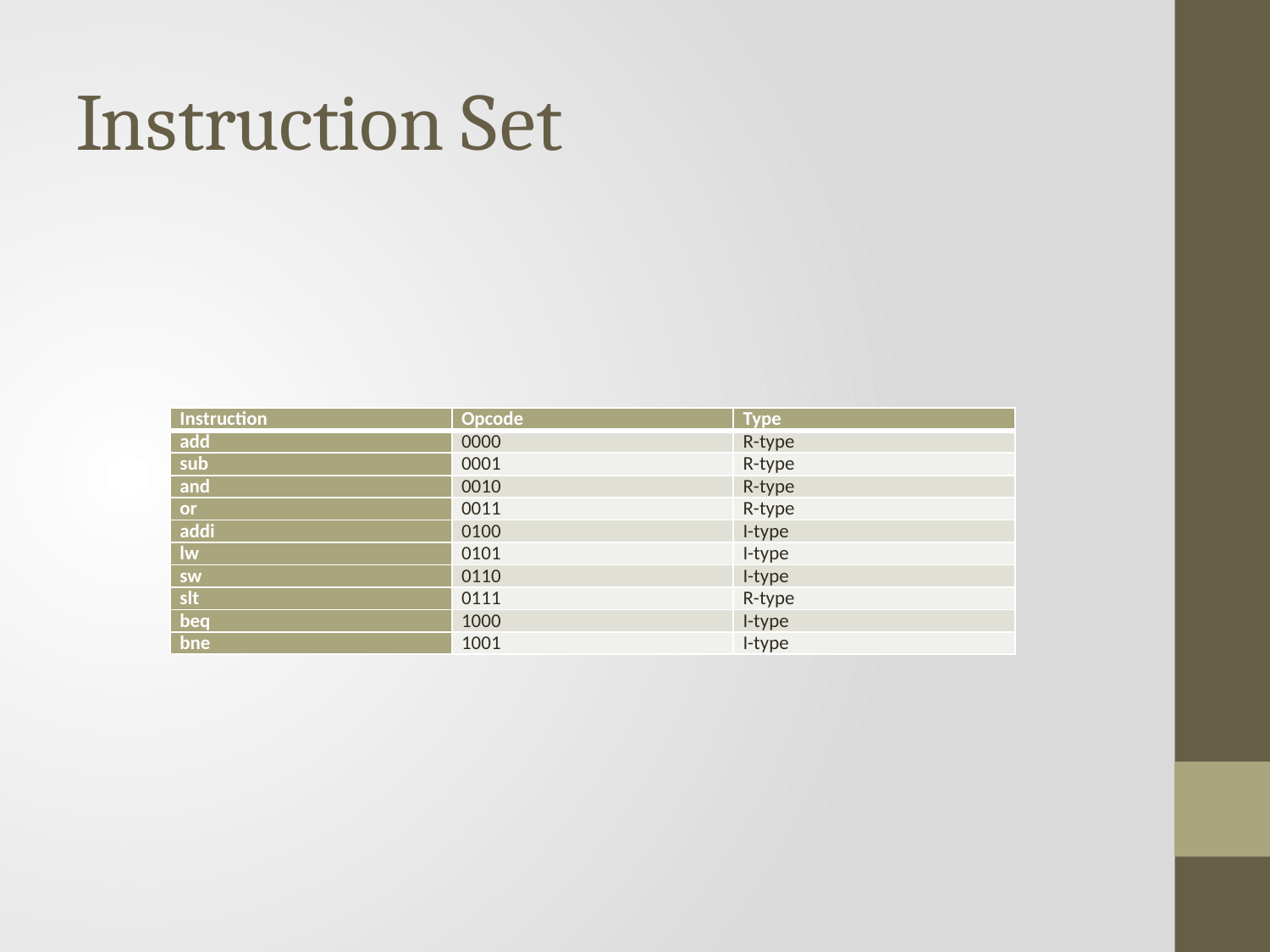

# Instruction Set
| Instruction | Opcode | Type |
| --- | --- | --- |
| add | 0000 | R-type |
| sub | 0001 | R-type |
| and | 0010 | R-type |
| or | 0011 | R-type |
| addi | 0100 | I-type |
| lw | 0101 | I-type |
| sw | 0110 | I-type |
| slt | 0111 | R-type |
| beq | 1000 | I-type |
| bne | 1001 | I-type |